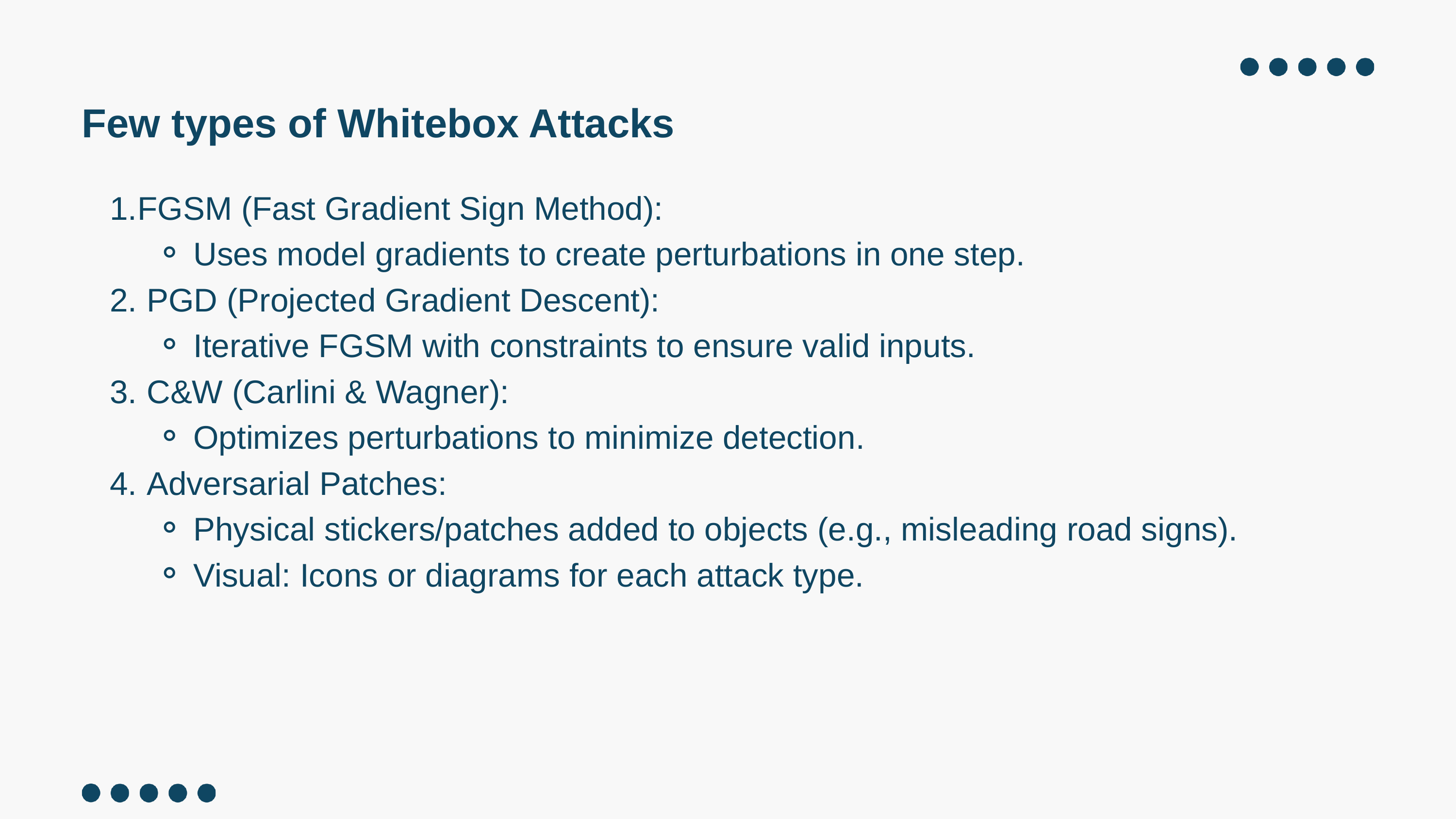

Few types of Whitebox Attacks
FGSM (Fast Gradient Sign Method):
Uses model gradients to create perturbations in one step.
 PGD (Projected Gradient Descent):
Iterative FGSM with constraints to ensure valid inputs.
 C&W (Carlini & Wagner):
Optimizes perturbations to minimize detection.
 Adversarial Patches:
Physical stickers/patches added to objects (e.g., misleading road signs).
Visual: Icons or diagrams for each attack type.